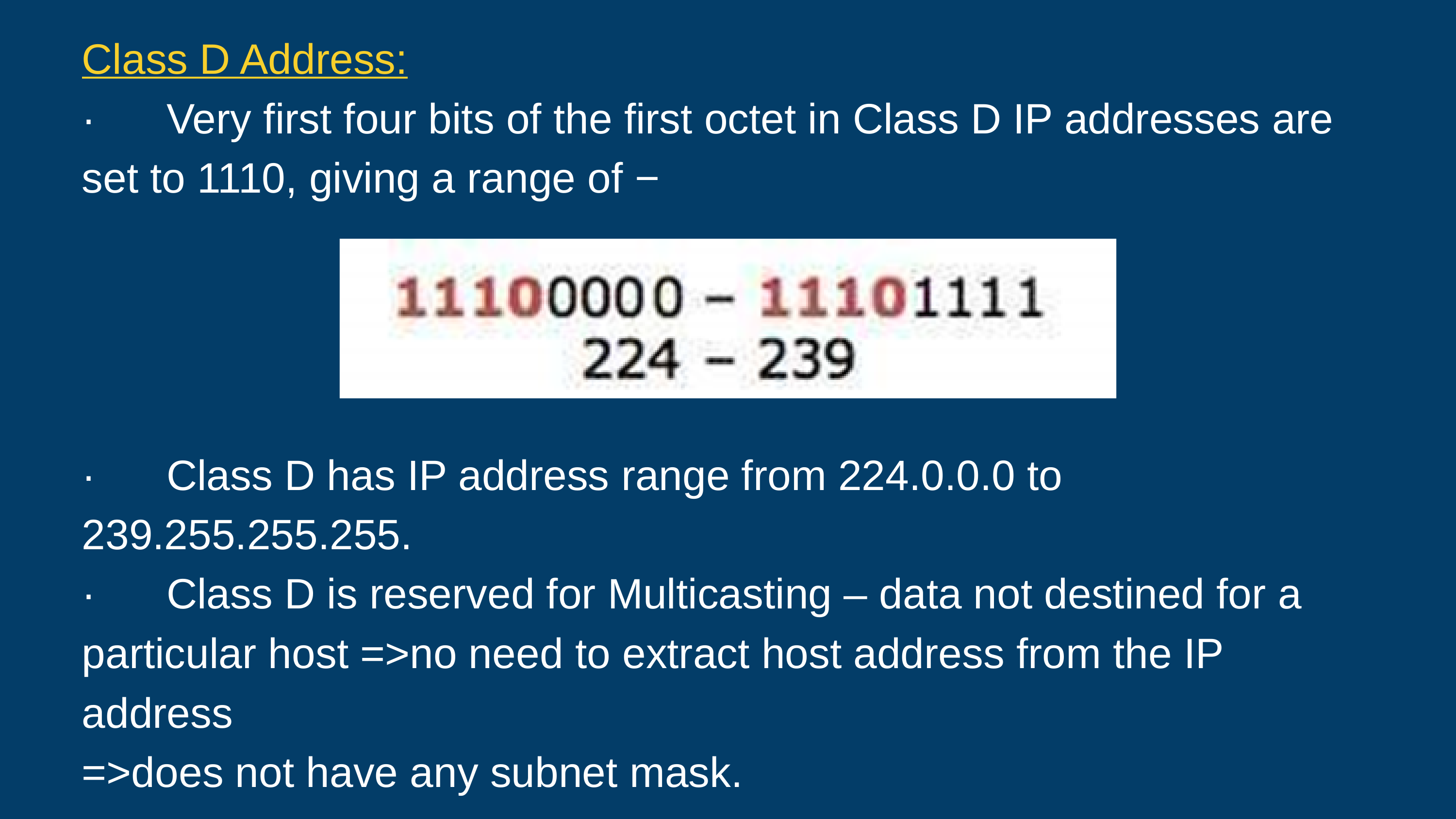

Class D Address:
·      Very first four bits of the first octet in Class D IP addresses are set to 1110, giving a range of −

·      Class D has IP address range from 224.0.0.0 to 239.255.255.255.
·      Class D is reserved for Multicasting – data not destined for a particular host =>no need to extract host address from the IP address
=>does not have any subnet mask.